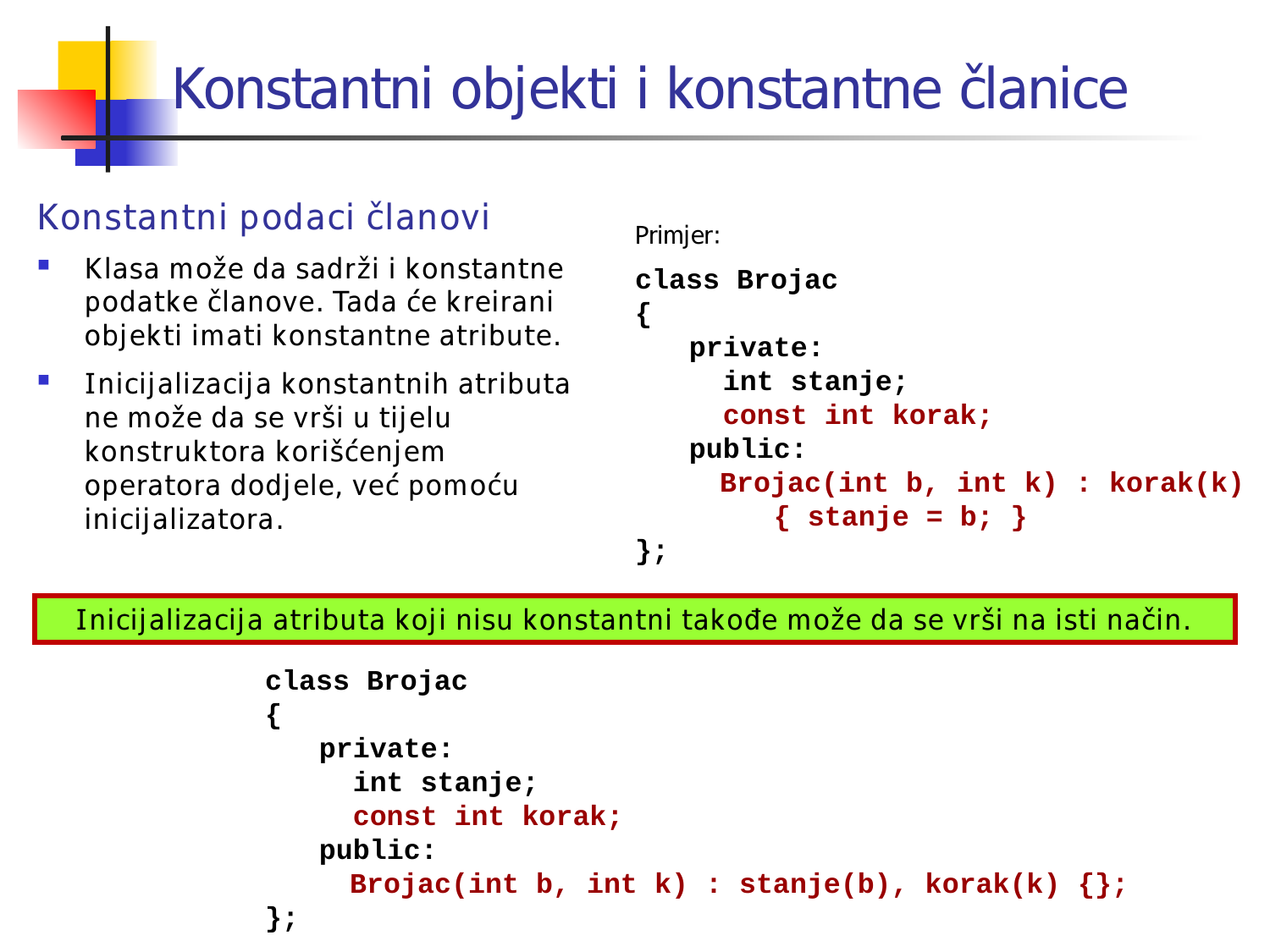

Konstantni objekti i konstantne članice
Konstantni podaci članovi
Klasa može da sadrži i konstantne podatke članove. Tada će kreirani objekti imati konstantne atribute.
Inicijalizacija konstantnih atributa ne može da se vrši u tijelu konstruktora korišćenjem operatora dodjele, već pomoću inicijalizatora.
	Primjer:
	class Brojac
	{
      private:
        int stanje;
        const int korak;
      public:
	     Brojac(int b, int k) : korak(k)
           { stanje = b; }
	};

Inicijalizacija atributa koji nisu konstantni takođe može da se vrši na isti način.
	class Brojac
	{
      private:
        int stanje;
        const int korak;
      public:
	     Brojac(int b, int k) : stanje(b), korak(k) {};
	};